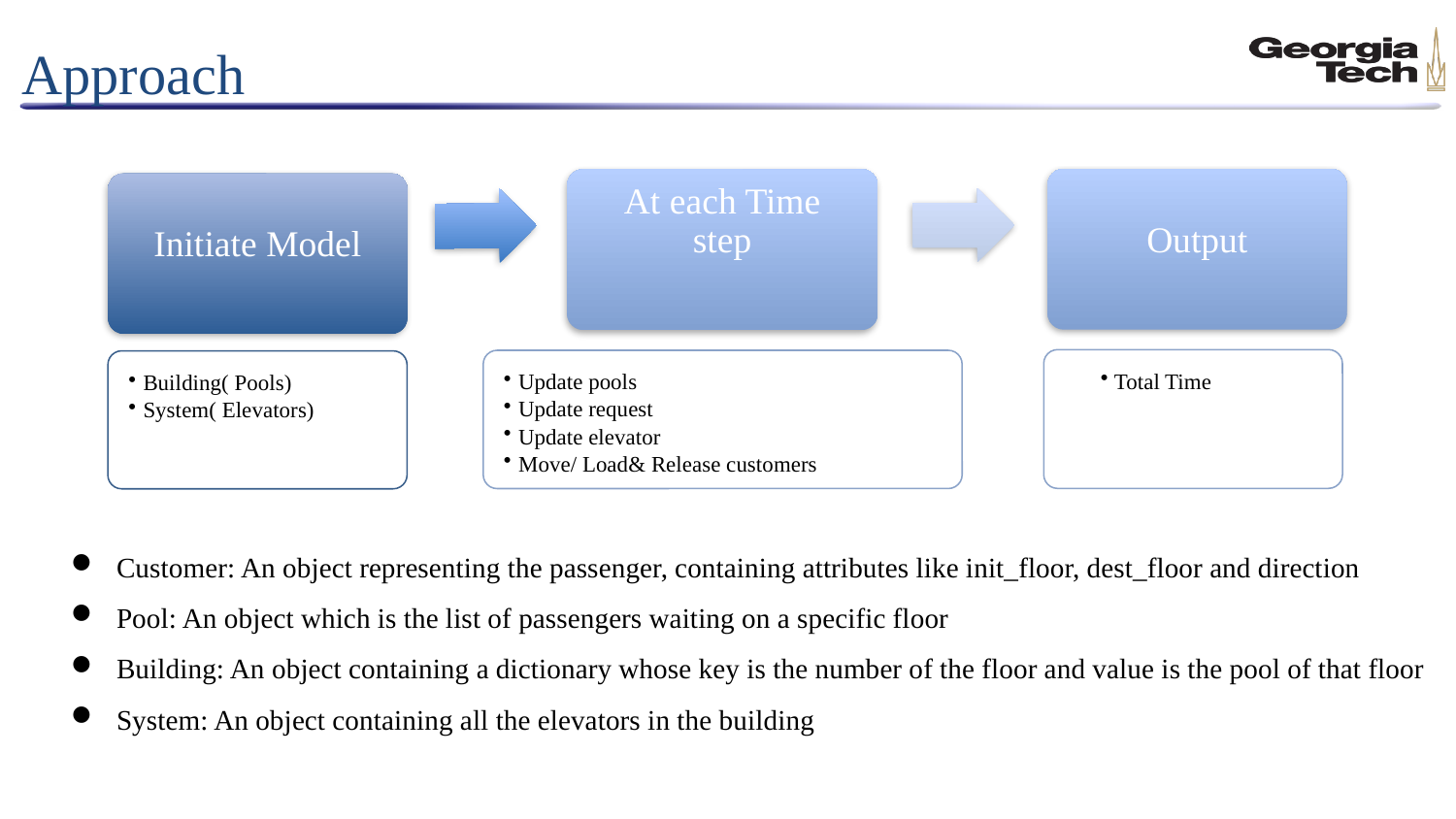

Initiate Model
 Building( Pools)
 System( Elevators)

At each Time step
 Update pools
 Update request
 Update elevator
 Move/ Load& Release customers

Output
 Total Time
Approach
Customer: An object representing the passenger, containing attributes like init_floor, dest_floor and direction
Pool: An object which is the list of passengers waiting on a specific floor
Building: An object containing a dictionary whose key is the number of the floor and value is the pool of that floor
System: An object containing all the elevators in the building